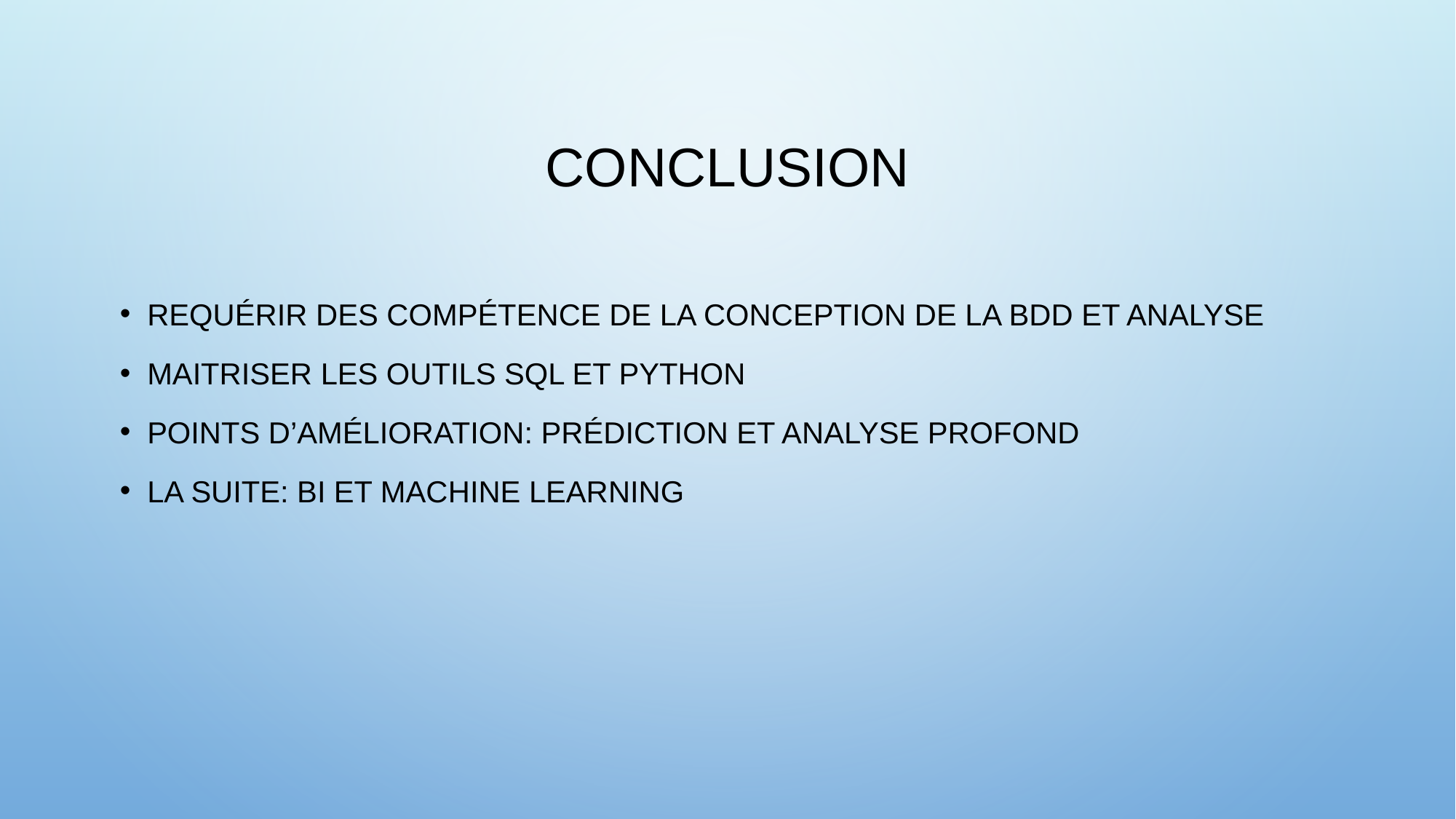

# Conclusion
Requérir des Compétence de la conception de la bdd et analyse
Maitriser les outils sql et python
Points d’amélioration: Prédiction et analyse profond
La suite: bi et machine learning